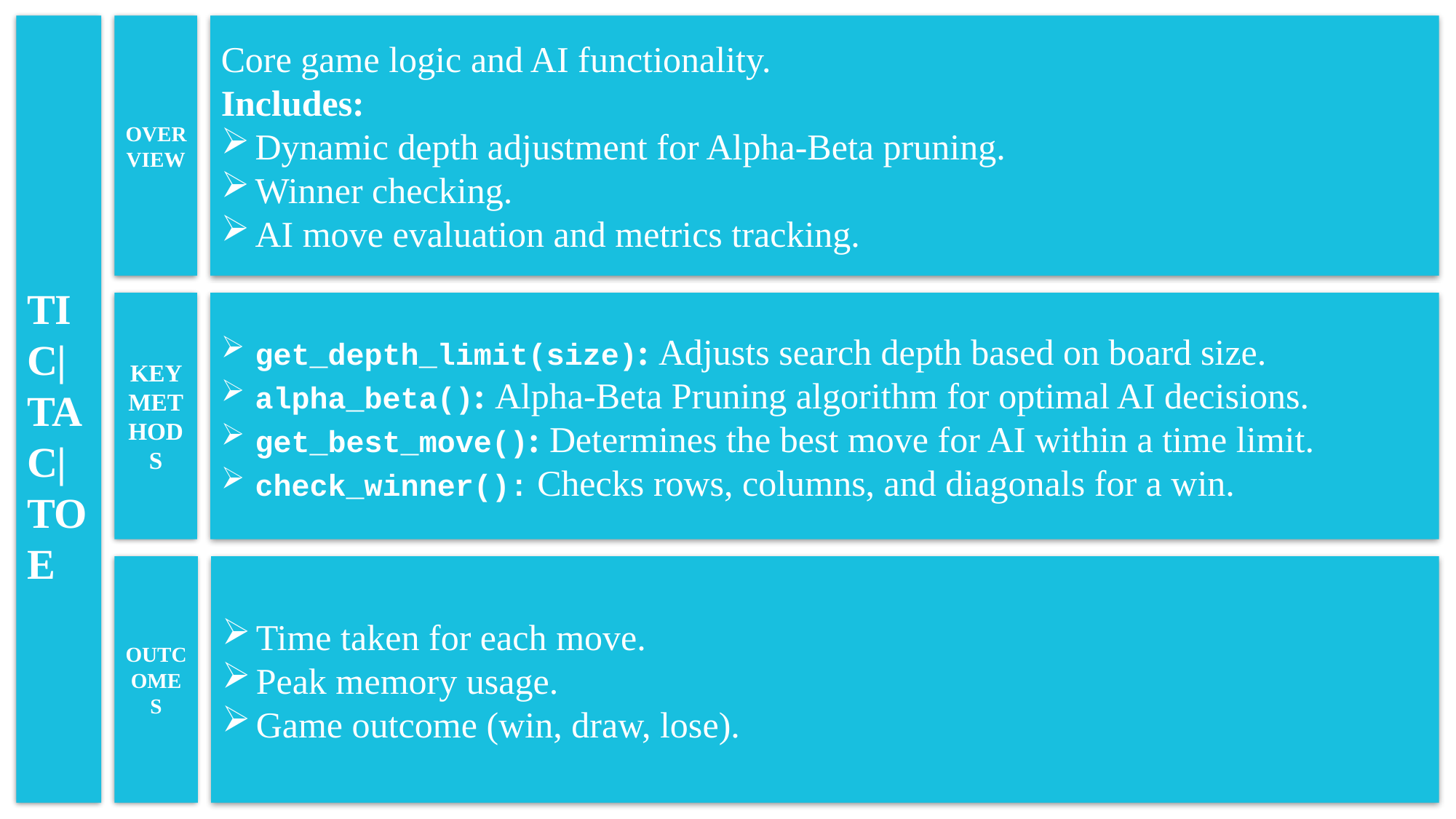

TIC|TAC|TOE
OVERVIEW
Core game logic and AI functionality.
Includes:
Dynamic depth adjustment for Alpha-Beta pruning.
Winner checking.
AI move evaluation and metrics tracking.
KEY METHODS
get_depth_limit(size): Adjusts search depth based on board size.
alpha_beta(): Alpha-Beta Pruning algorithm for optimal AI decisions.
get_best_move(): Determines the best move for AI within a time limit.
check_winner(): Checks rows, columns, and diagonals for a win.
OUTCOMES
Time taken for each move.
Peak memory usage.
Game outcome (win, draw, lose).